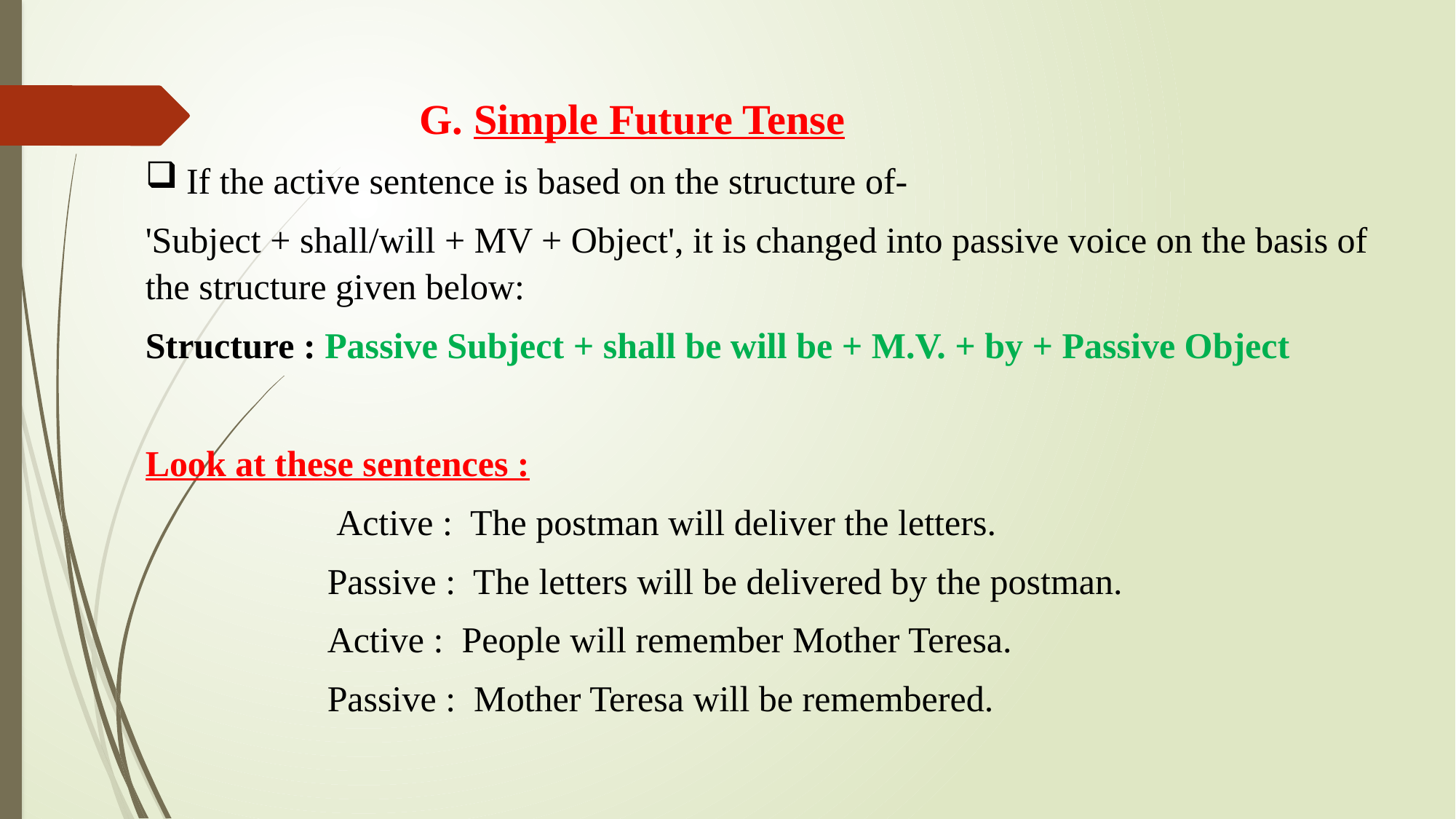

G. Simple Future Tense
If the active sentence is based on the structure of-
'Subject + shall/will + MV + Object', it is changed into passive voice on the basis of the structure given below:
Structure : Passive Subject + shall be will be + M.V. + by + Passive Object

Look at these sentences :
                     Active :  The postman will deliver the letters.
                    Passive :  The letters will be delivered by the postman.
                    Active :  People will remember Mother Teresa.
                    Passive :  Mother Teresa will be remembered.